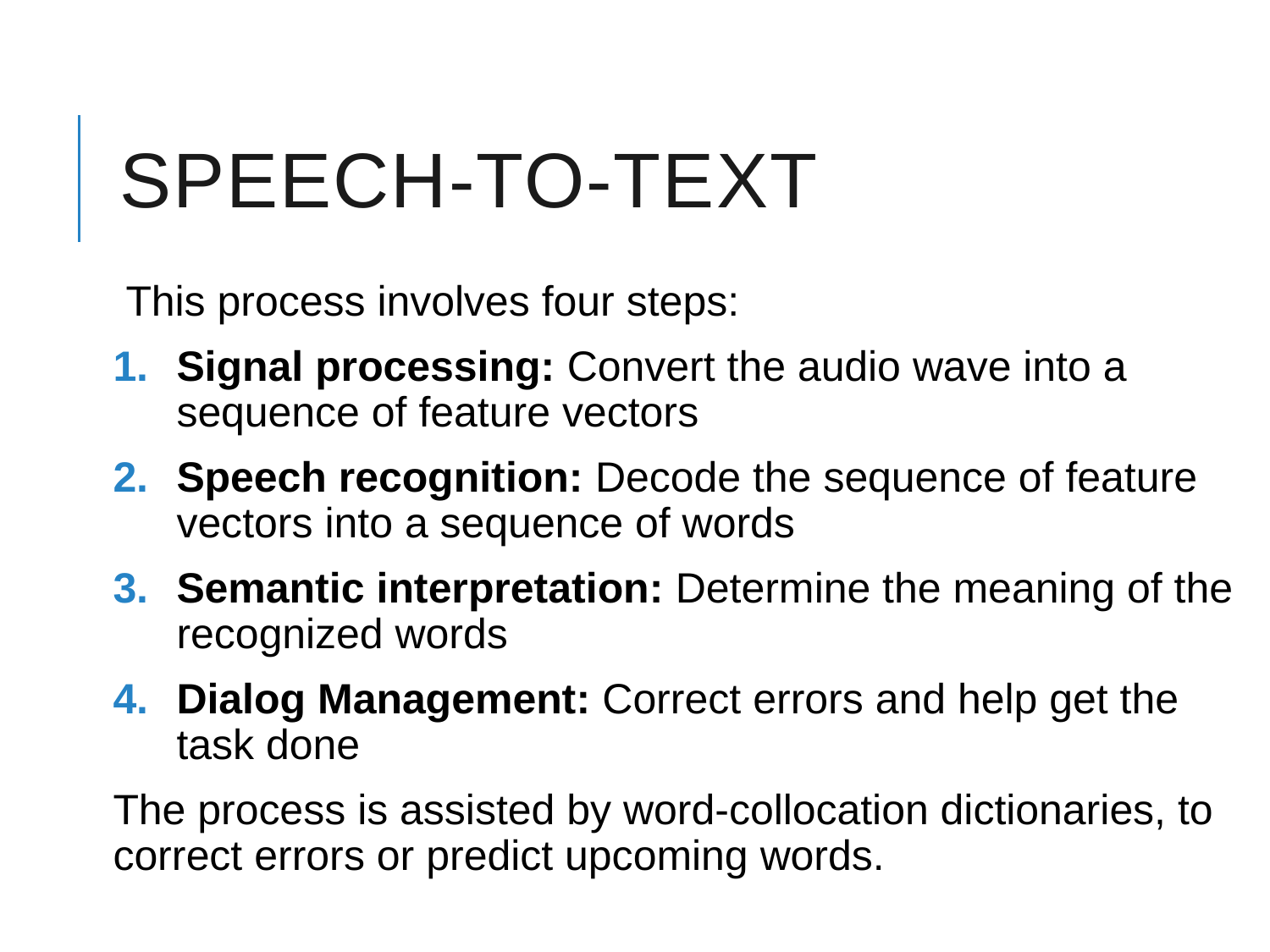

# Speech-to-text
This process involves four steps:
Signal processing: Convert the audio wave into a sequence of feature vectors
Speech recognition: Decode the sequence of feature vectors into a sequence of words
Semantic interpretation: Determine the meaning of the recognized words
Dialog Management: Correct errors and help get the task done
The process is assisted by word-collocation dictionaries, to correct errors or predict upcoming words.